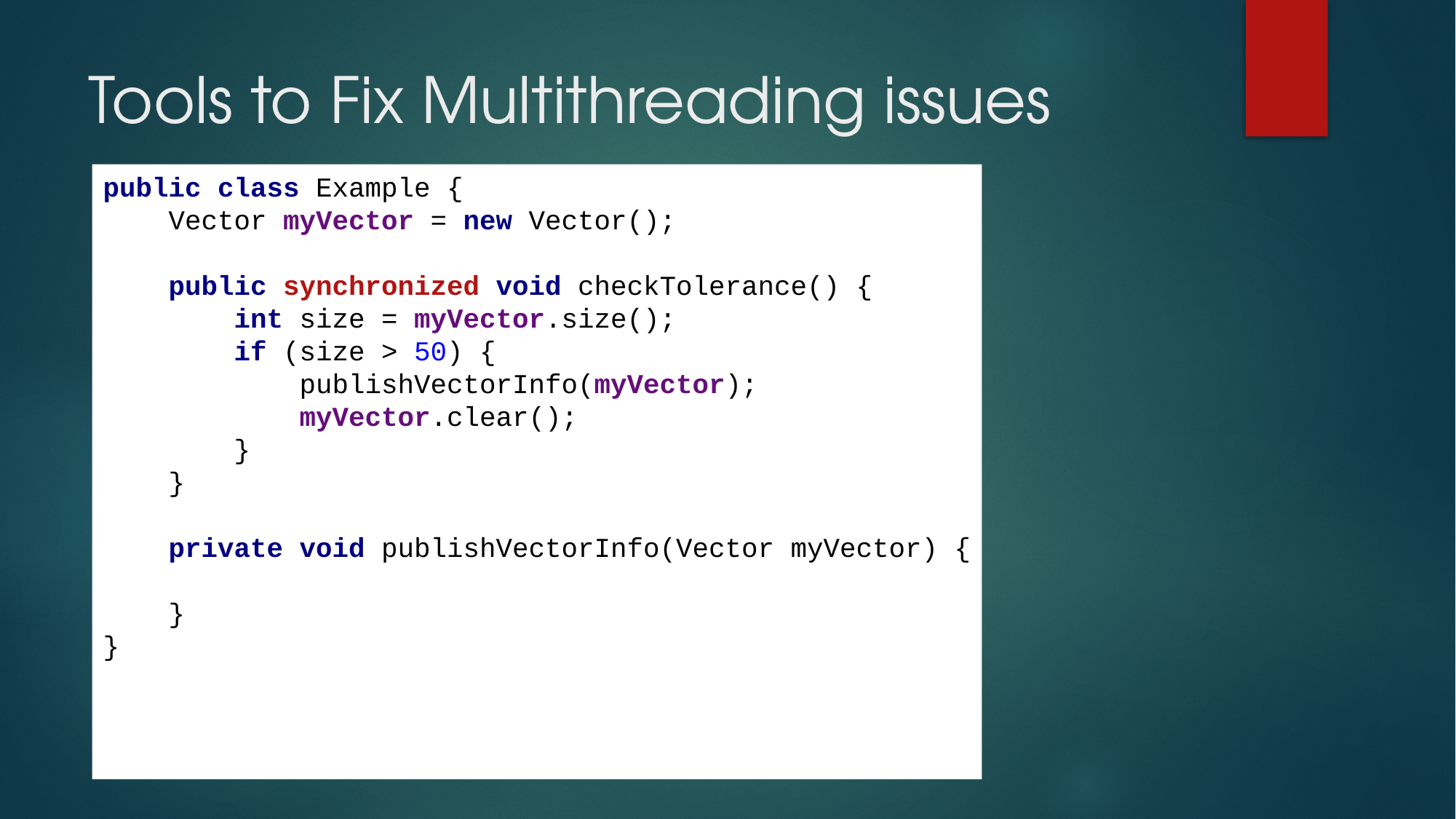

# Tools to Fix Multithreading issues
public class Example {
    Vector myVector = new Vector();
    public synchronized void checkTolerance() {
        int size = myVector.size();
        if (size > 50) {
            publishVectorInfo(myVector);
            myVector.clear();
        }
    }
    private void publishVectorInfo(Vector myVector) {
    }
}